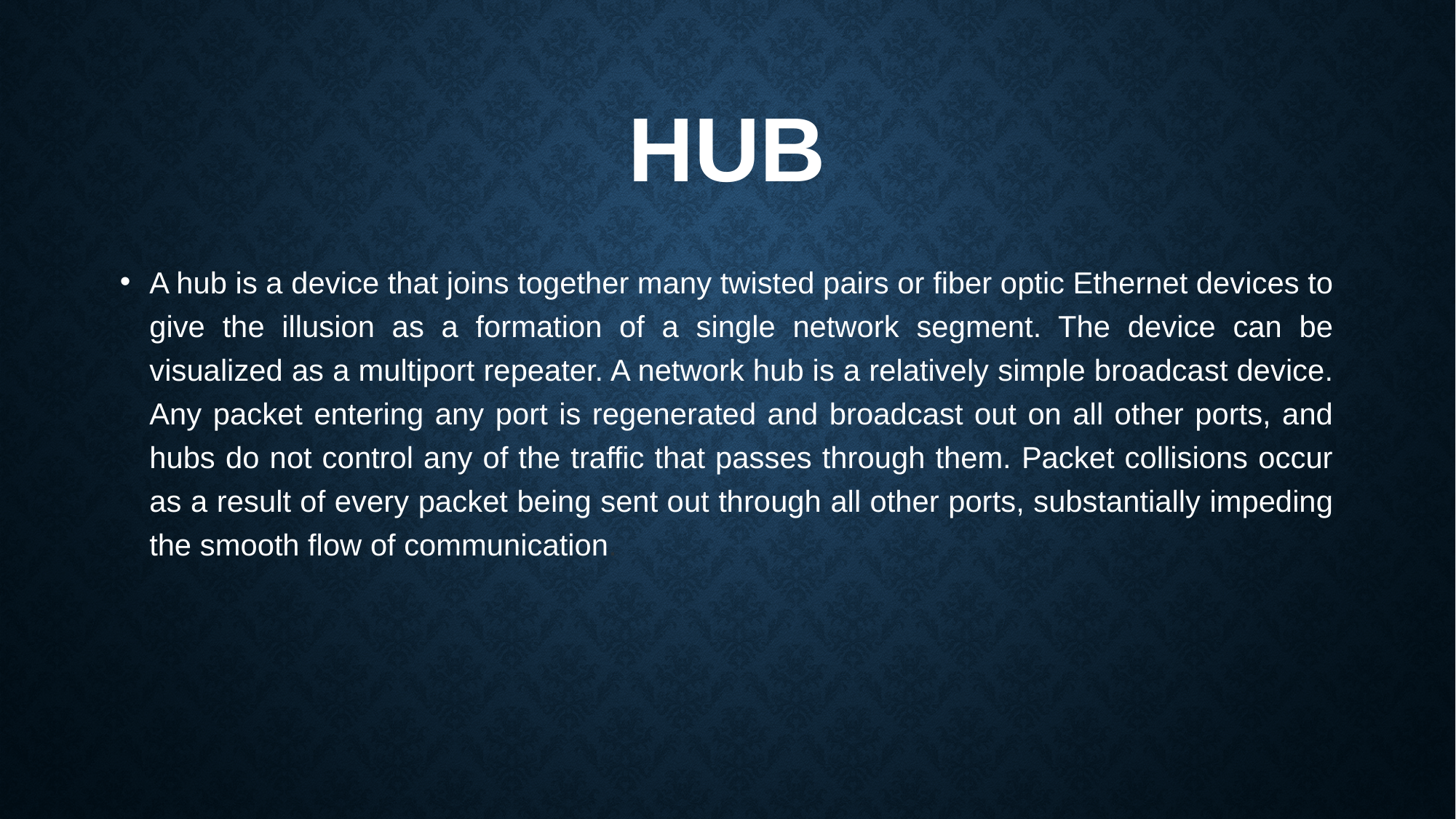

# HUB
A hub is a device that joins together many twisted pairs or fiber optic Ethernet devices to give the illusion as a formation of a single network segment. The device can be visualized as a multiport repeater. A network hub is a relatively simple broadcast device. Any packet entering any port is regenerated and broadcast out on all other ports, and hubs do not control any of the traffic that passes through them. Packet collisions occur as a result of every packet being sent out through all other ports, substantially impeding the smooth flow of communication.